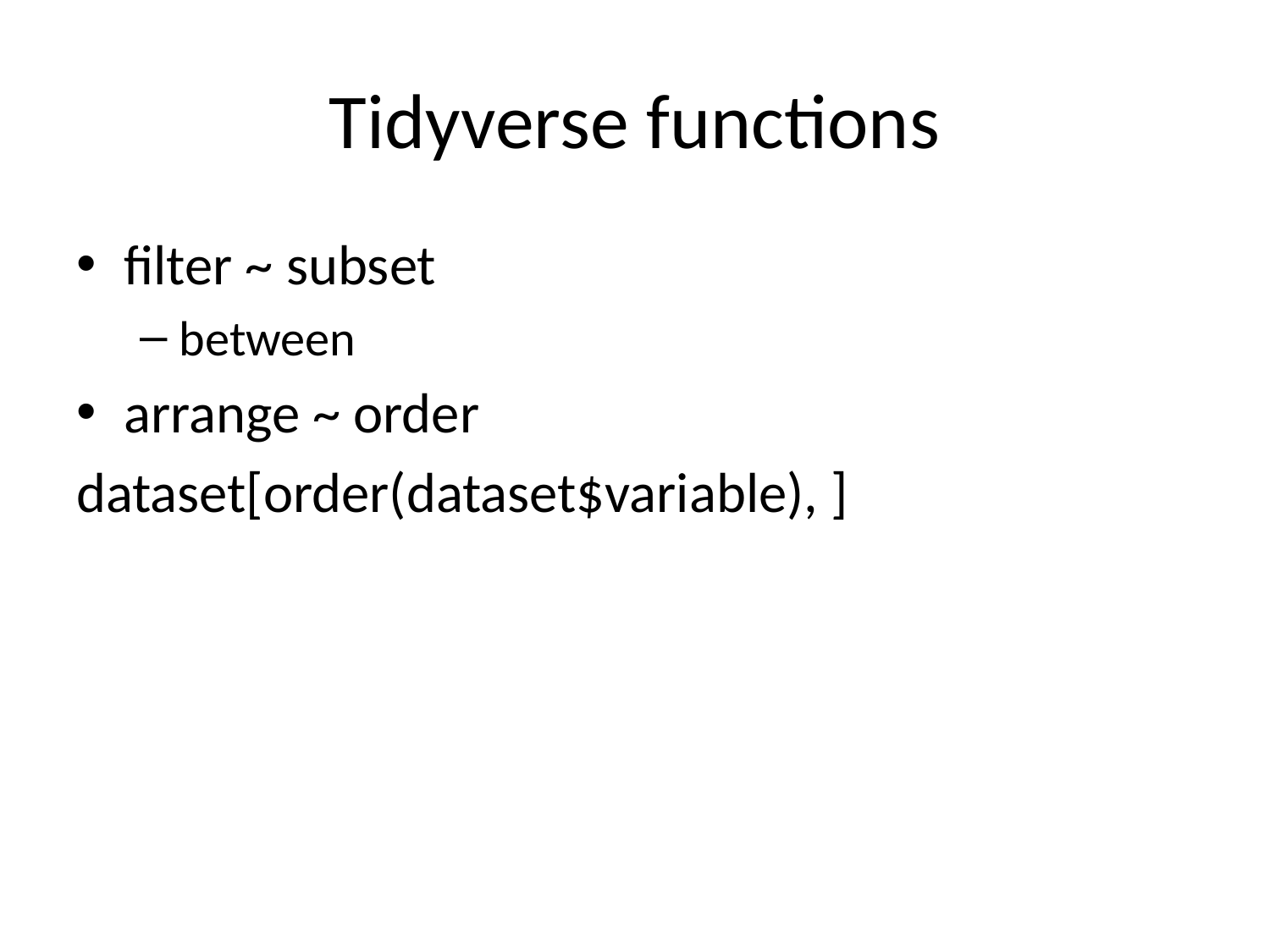

# Tidyverse functions
filter ~ subset
between
arrange ~ order
dataset[order(dataset$variable), ]